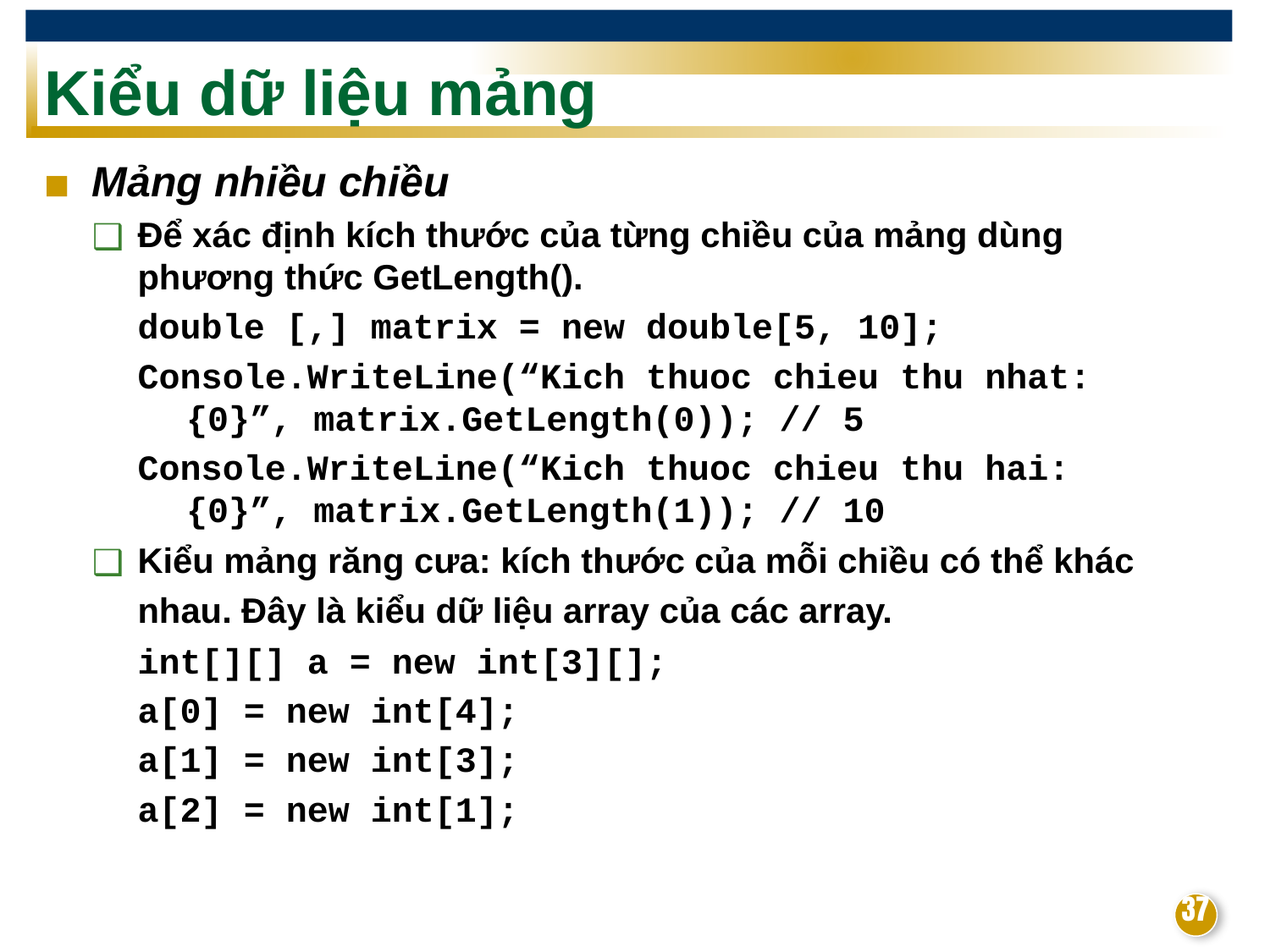

# Kiểu dữ liệu mảng
Mảng nhiều chiều
Để xác định kích thước của từng chiều của mảng dùng phương thức GetLength().
double [,] matrix = new double[5, 10];
Console.WriteLine(“Kich thuoc chieu thu nhat: {0}”, matrix.GetLength(0)); // 5
Console.WriteLine(“Kich thuoc chieu thu hai: {0}”, matrix.GetLength(1)); // 10
Kiểu mảng răng cưa: kích thước của mỗi chiều có thể khác nhau. Đây là kiểu dữ liệu array của các array.
int[][] a = new int[3][];
a[0] = new int[4];
a[1] = new int[3];
a[2] = new int[1];
37